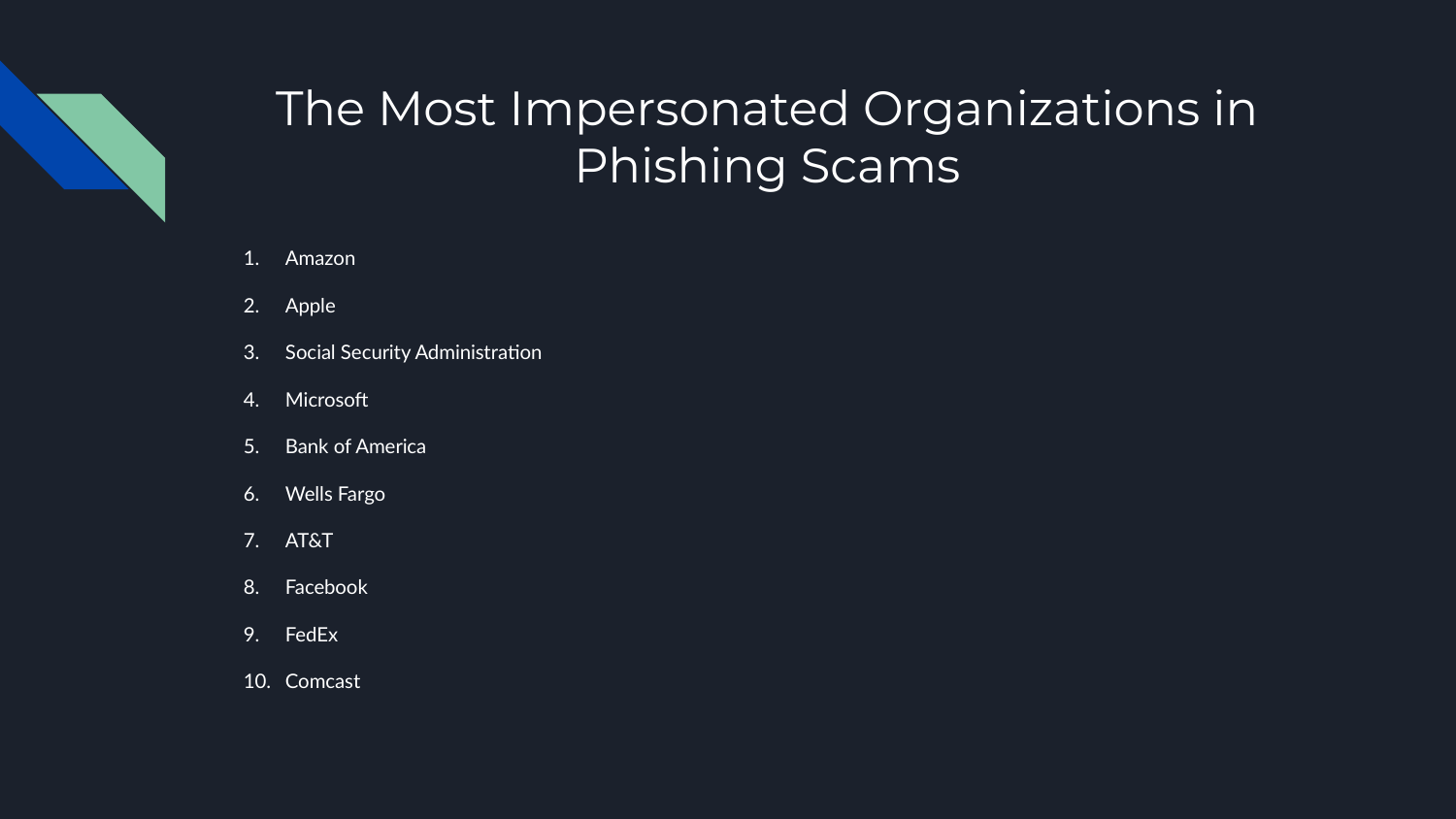

# The Most Impersonated Organizations in Phishing Scams

Amazon
Apple
Social Security Administration
Microsoft
Bank of America
Wells Fargo
AT&T
Facebook
FedEx
Comcast